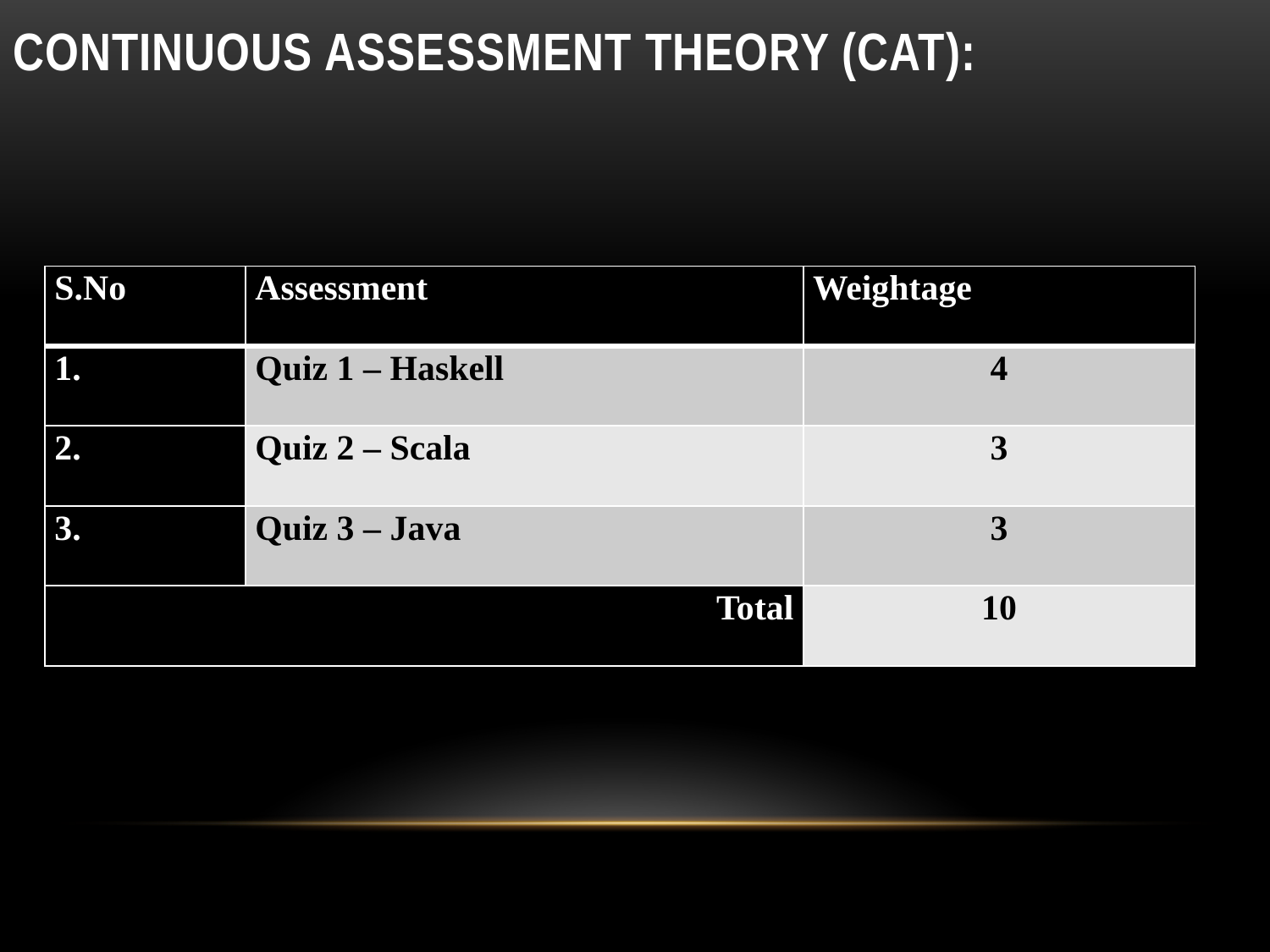

# Continuous Assessment Theory (CAT):
| S.No | Assessment | Weightage |
| --- | --- | --- |
| 1. | Quiz 1 – Haskell | 4 |
| 2. | Quiz 2 – Scala | 3 |
| 3. | Quiz 3 – Java | 3 |
| Total |  | 10 |